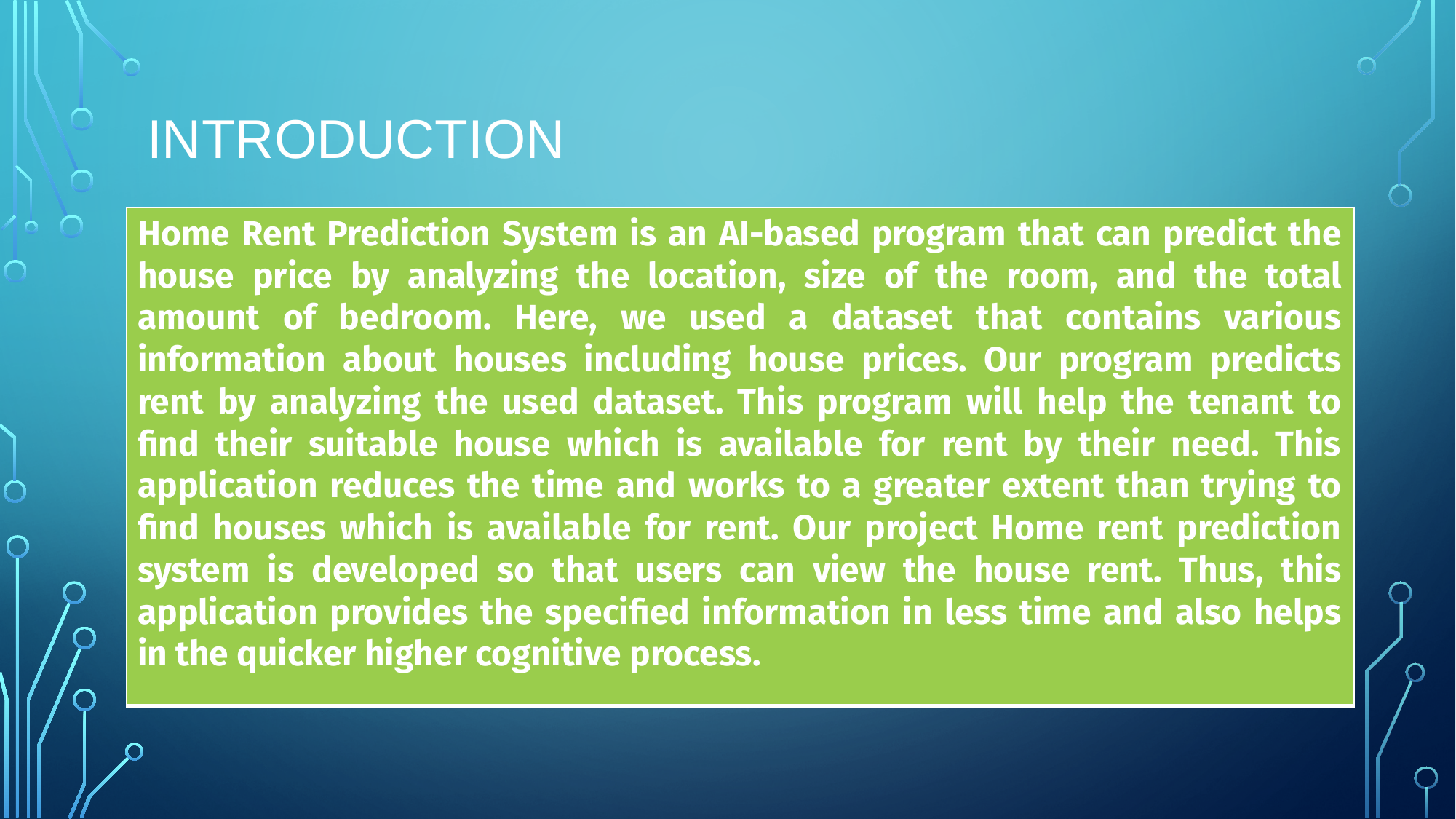

# introduction
| Home Rent Prediction System is an AI-based program that can predict the house price by analyzing the location, size of the room, and the total amount of bedroom. Here, we used a dataset that contains various information about houses including house prices. Our program predicts rent by analyzing the used dataset. This program will help the tenant to find their suitable house which is available for rent by their need. This application reduces the time and works to a greater extent than trying to find houses which is available for rent. Our project Home rent prediction system is developed so that users can view the house rent. Thus, this application provides the specified information in less time and also helps in the quicker higher cognitive process. |
| --- |